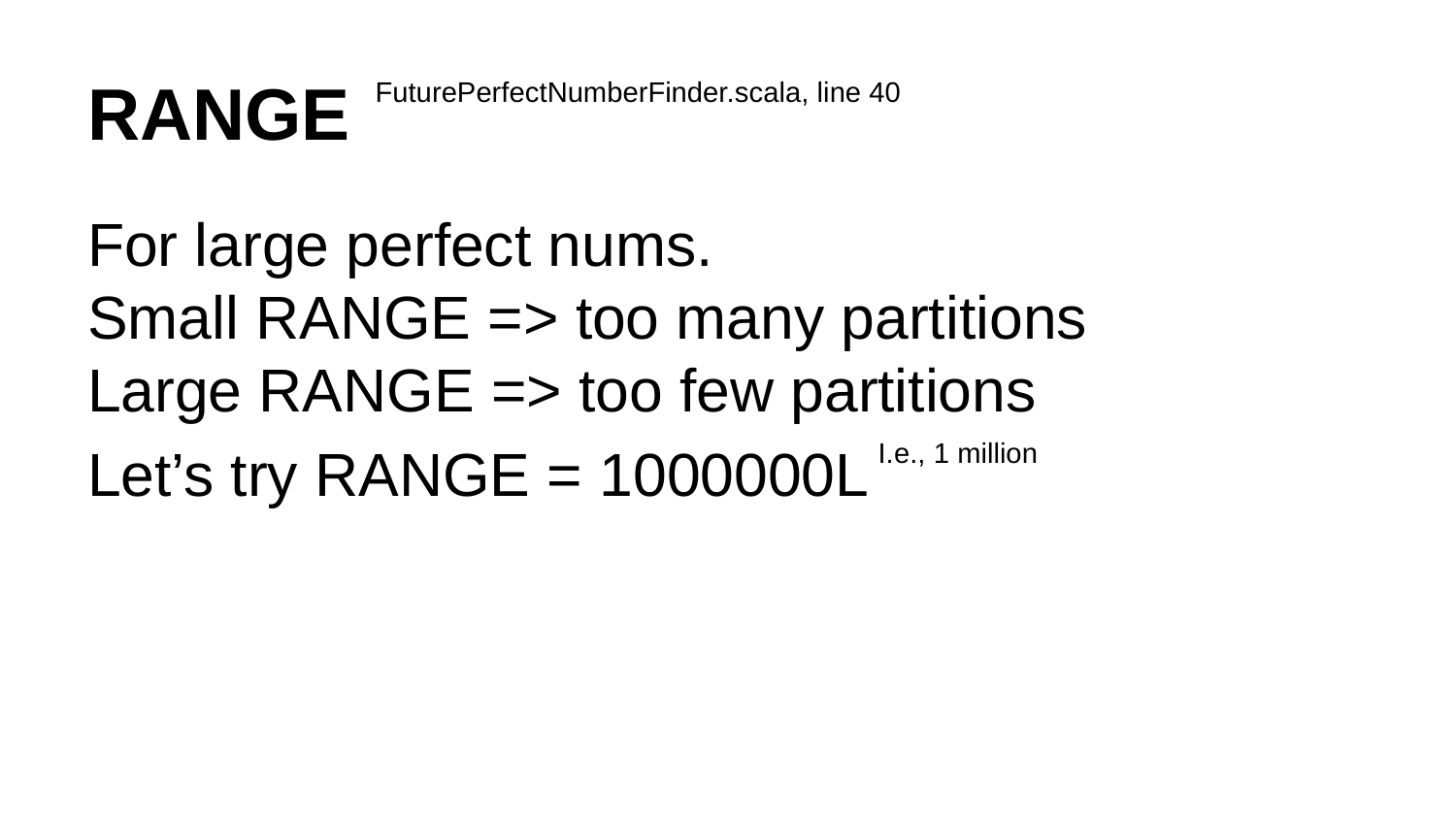

# RANGE
FuturePerfectNumberFinder.scala, line 40
For large perfect nums.
Small RANGE => too many partitions
Large RANGE => too few partitions
Let’s try RANGE = 1000000L
I.e., 1 million